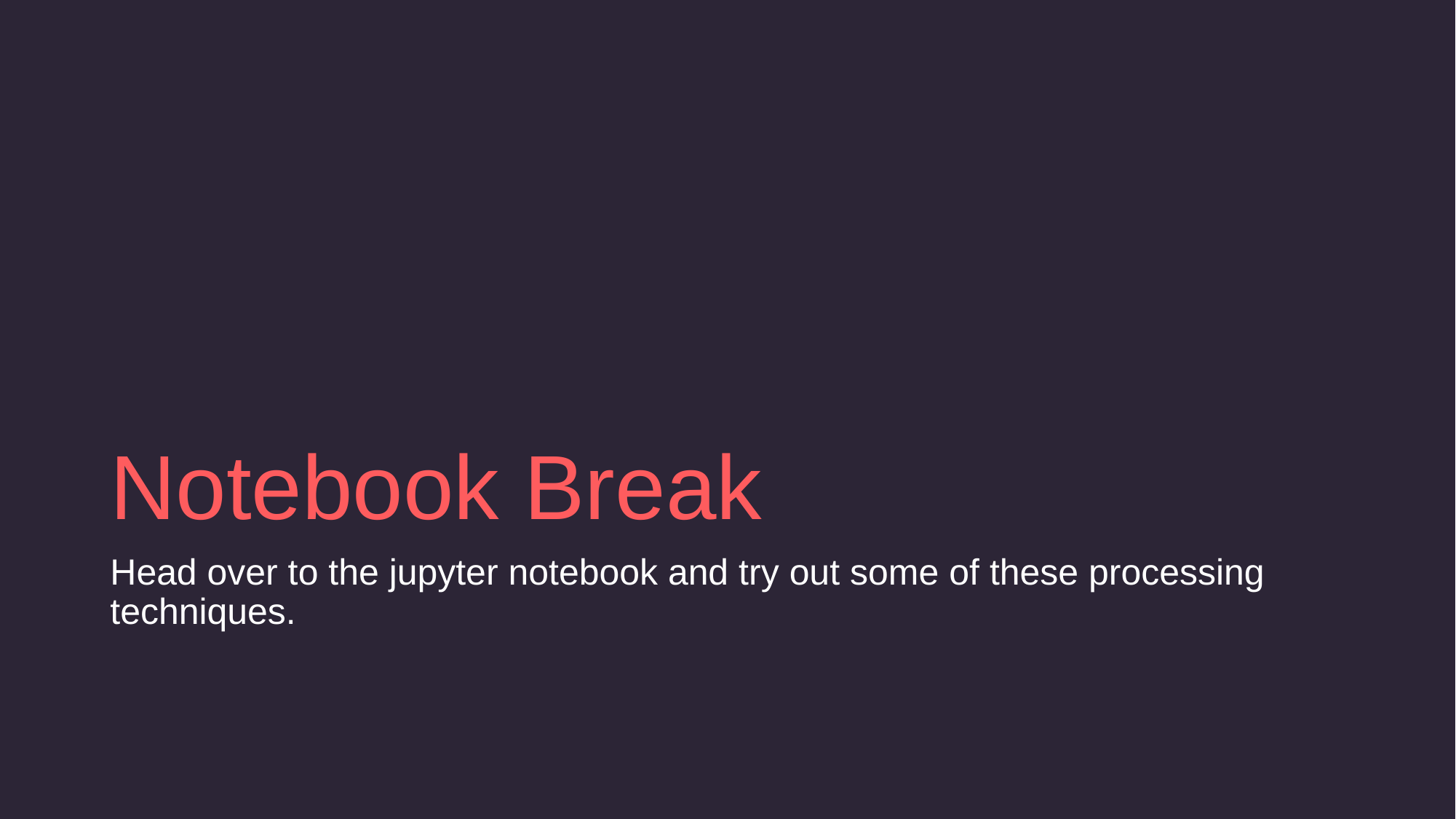

# Notebook Break
Head over to the jupyter notebook and try out some of these processing techniques.